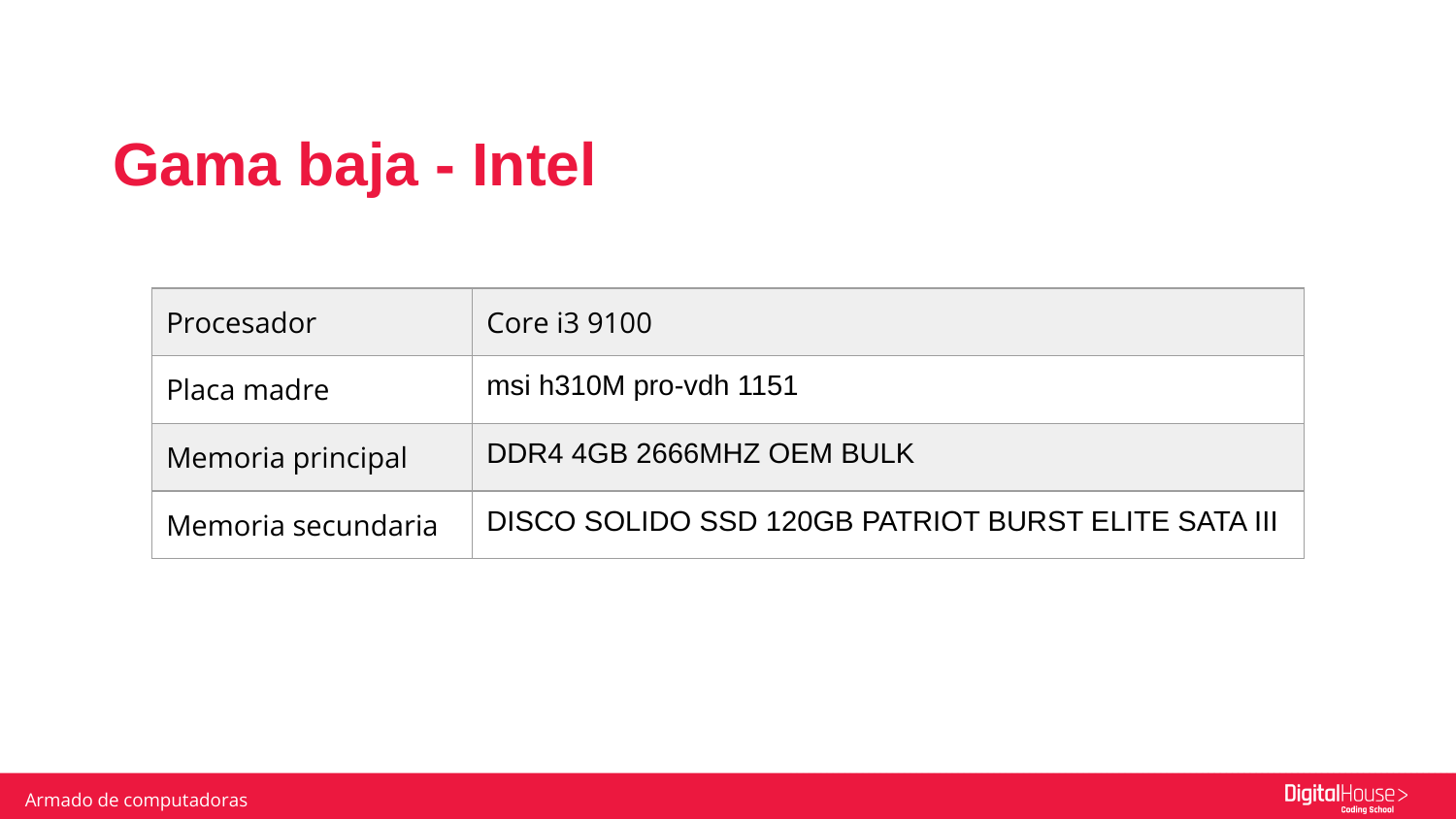

Gama baja - Intel

| Procesador | Core i3 9100 |
| --- | --- |
| Placa madre | msi h310M pro-vdh 1151 |
| Memoria principal | DDR4 4GB 2666MHZ OEM BULK |
| Memoria secundaria | DISCO SOLIDO SSD 120GB PATRIOT BURST ELITE SATA III |